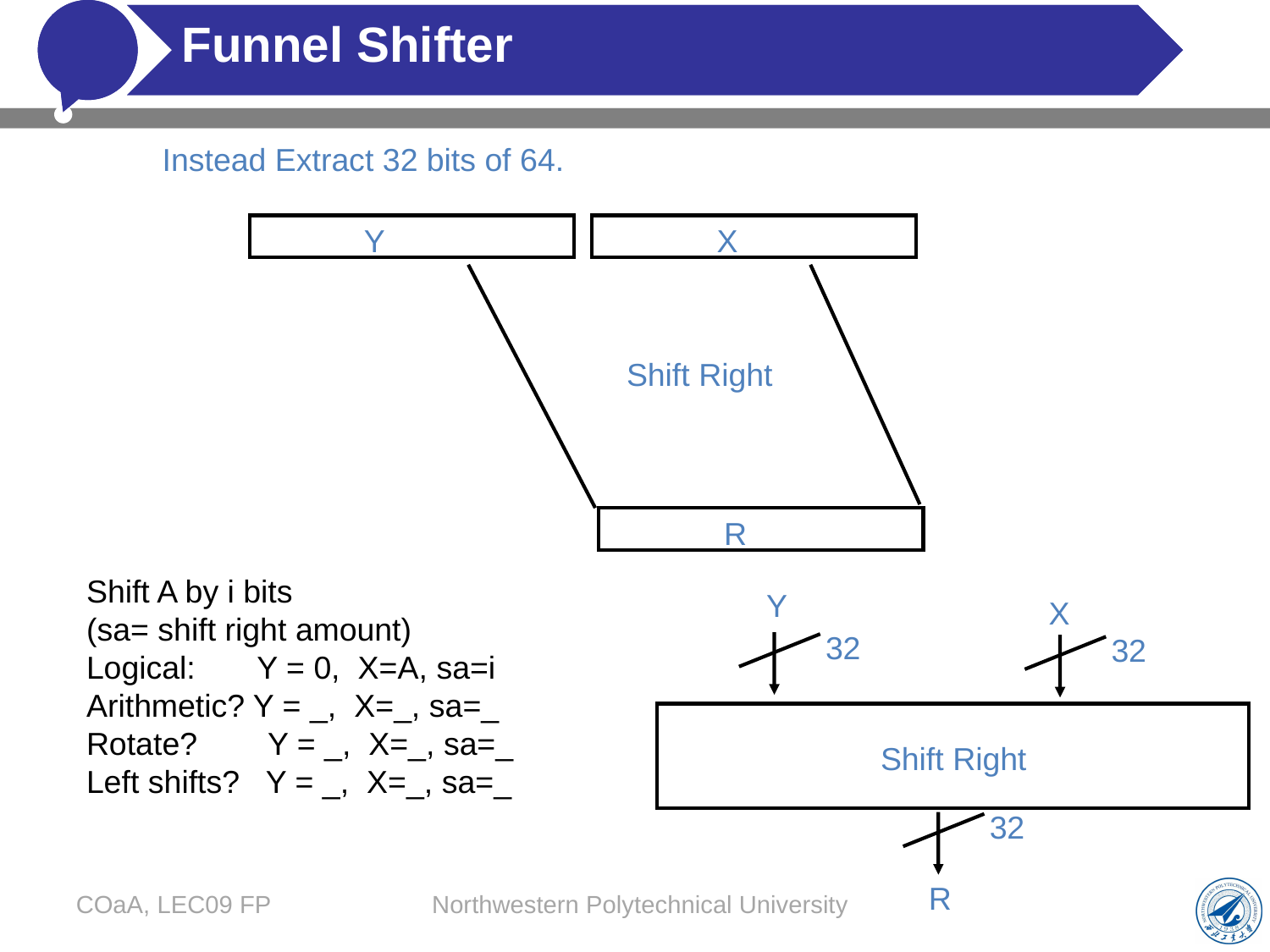

# Funnel Shifter

Instead Extract 32 bits of 64.

Y
X

Shift Right

R
Shift A by i bits
(sa= shift right amount)
Logical:       Y = 0,  X=A, sa=i
Arithmetic? Y = _,  X=_, sa=_
Rotate?        Y = _,  X=_, sa=_
Left shifts?   Y = _,  X=_, sa=_
Y
X
32

32

Shift Right
32

R
COaA, LEC09 FP
Northwestern Polytechnical University
26